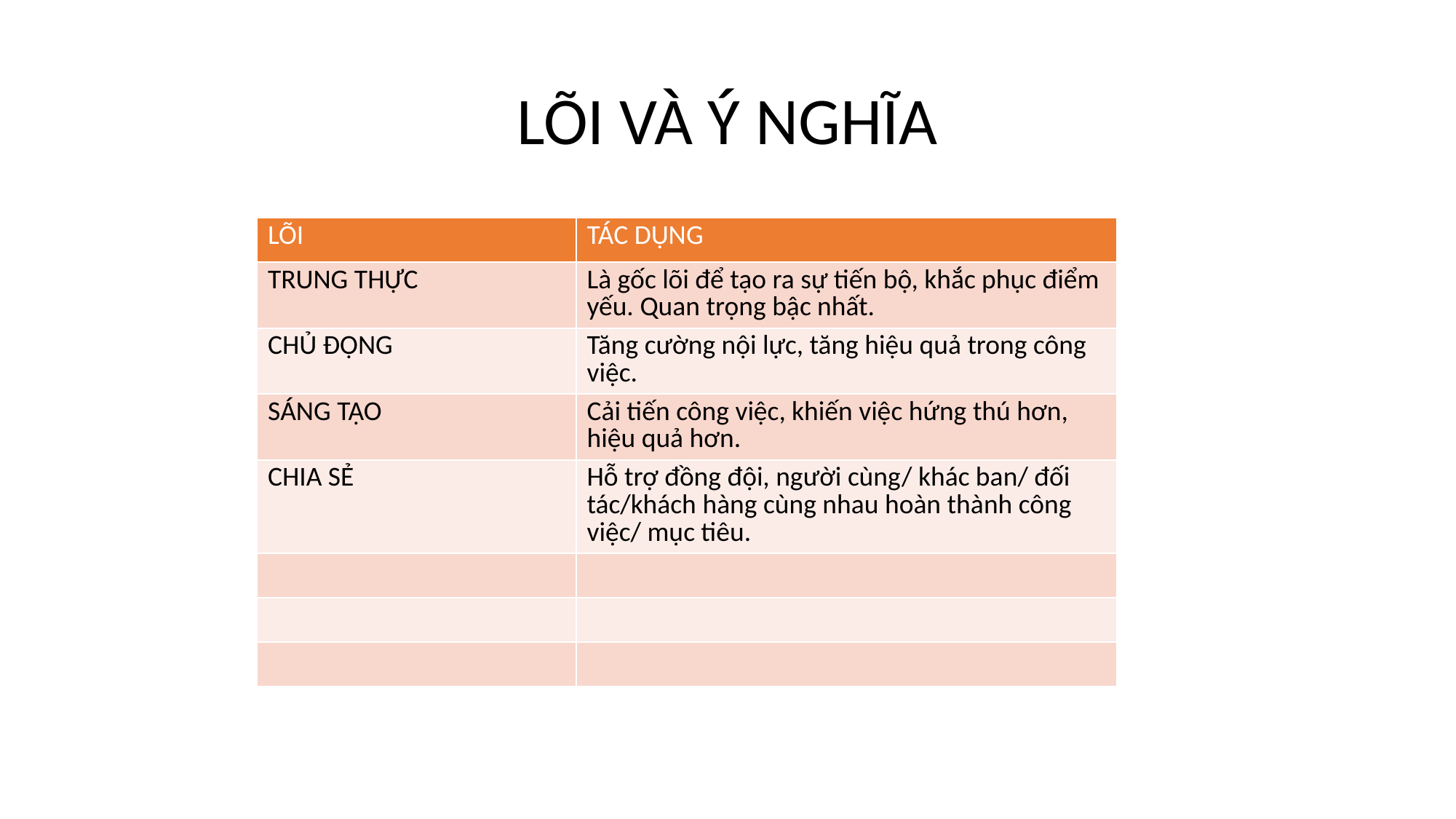

# LÕI VÀ Ý NGHĨA
| LÕI | TÁC DỤNG |
| --- | --- |
| TRUNG THỰC | Là gốc lõi để tạo ra sự tiến bộ, khắc phục điểm yếu. Quan trọng bậc nhất. |
| CHỦ ĐỘNG | Tăng cường nội lực, tăng hiệu quả trong công việc. |
| SÁNG TẠO | Cải tiến công việc, khiến việc hứng thú hơn, hiệu quả hơn. |
| CHIA SẺ | Hỗ trợ đồng đội, người cùng/ khác ban/ đối tác/khách hàng cùng nhau hoàn thành công việc/ mục tiêu. |
|  |  |
|  |  |
|  |  |